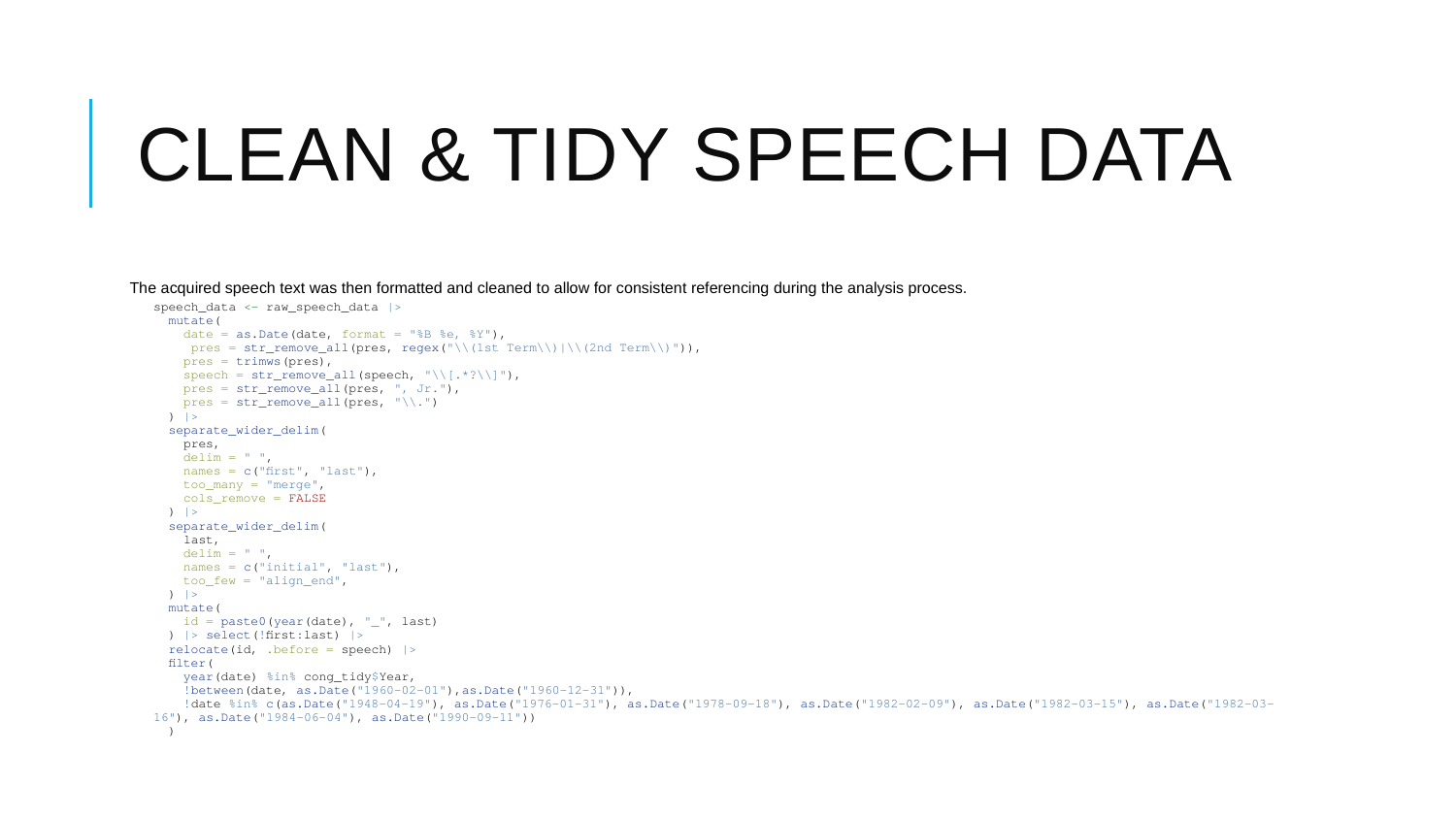

# Clean & Tidy Speech Data
The acquired speech text was then formatted and cleaned to allow for consistent referencing during the analysis process.
speech_data <- raw_speech_data |>
  mutate(
    date = as.Date(date, format = "%B %e, %Y"),
     pres = str_remove_all(pres, regex("\\(1st Term\\)|\\(2nd Term\\)")),
    pres = trimws(pres),
    speech = str_remove_all(speech, "\\[.*?\\]"),
    pres = str_remove_all(pres, ", Jr."),
    pres = str_remove_all(pres, "\\.")
  ) |>
  separate_wider_delim(
    pres,
    delim = " ",
    names = c("first", "last"),
    too_many = "merge",
    cols_remove = FALSE
  ) |>
  separate_wider_delim(
    last,
    delim = " ",
    names = c("initial", "last"),
    too_few = "align_end",
  ) |>
  mutate(
    id = paste0(year(date), "_", last)
  ) |> select(!first:last) |>
  relocate(id, .before = speech) |>
  filter(
    year(date) %in% cong_tidy$Year,
    !between(date, as.Date("1960-02-01"),as.Date("1960-12-31")),
    !date %in% c(as.Date("1948-04-19"), as.Date("1976-01-31"), as.Date("1978-09-18"), as.Date("1982-02-09"), as.Date("1982-03-15"), as.Date("1982-03-16"), as.Date("1984-06-04"), as.Date("1990-09-11"))
  )